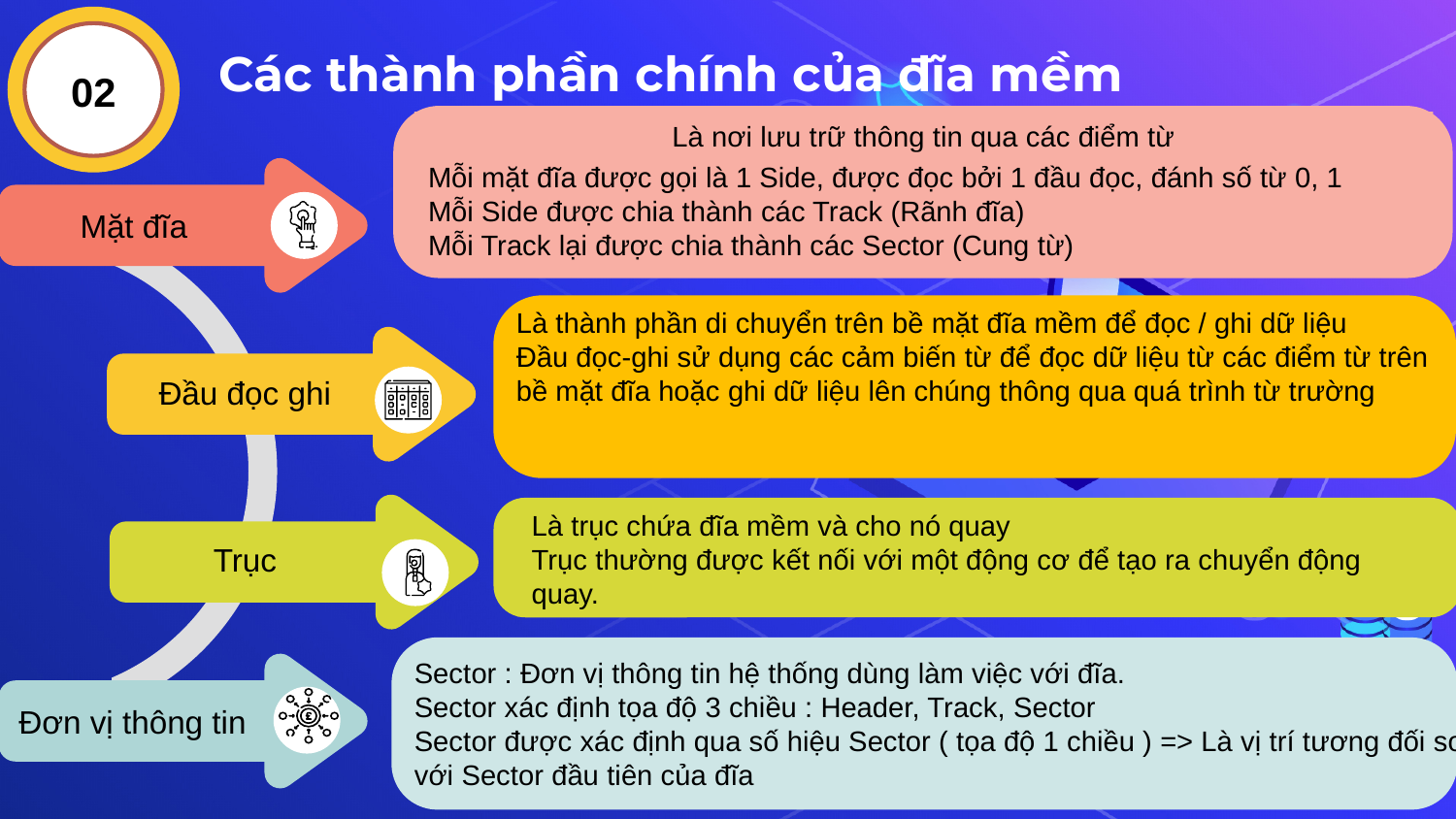

02
# Các thành phần chính của đĩa mềm

Là nơi lưu trữ thông tin qua các điểm từ
Mỗi mặt đĩa được gọi là 1 Side, được đọc bởi 1 đầu đọc, đánh số từ 0, 1
Mỗi Side được chia thành các Track (Rãnh đĩa)
Mỗi Track lại được chia thành các Sector (Cung từ)

Mặt đĩa

Là thành phần di chuyển trên bề mặt đĩa mềm để đọc / ghi dữ liệu
Đầu đọc-ghi sử dụng các cảm biến từ để đọc dữ liệu từ các điểm từ trên bề mặt đĩa hoặc ghi dữ liệu lên chúng thông qua quá trình từ trường

Đầu đọc ghi

Trục

Là trục chứa đĩa mềm và cho nó quay
Trục thường được kết nối với một động cơ để tạo ra chuyển động quay.

Sector : Đơn vị thông tin hệ thống dùng làm việc với đĩa.
Sector xác định tọa độ 3 chiều : Header, Track, Sector
Sector được xác định qua số hiệu Sector ( tọa độ 1 chiều ) => Là vị trí tương đối so với Sector đầu tiên của đĩa

Đơn vị thông tin